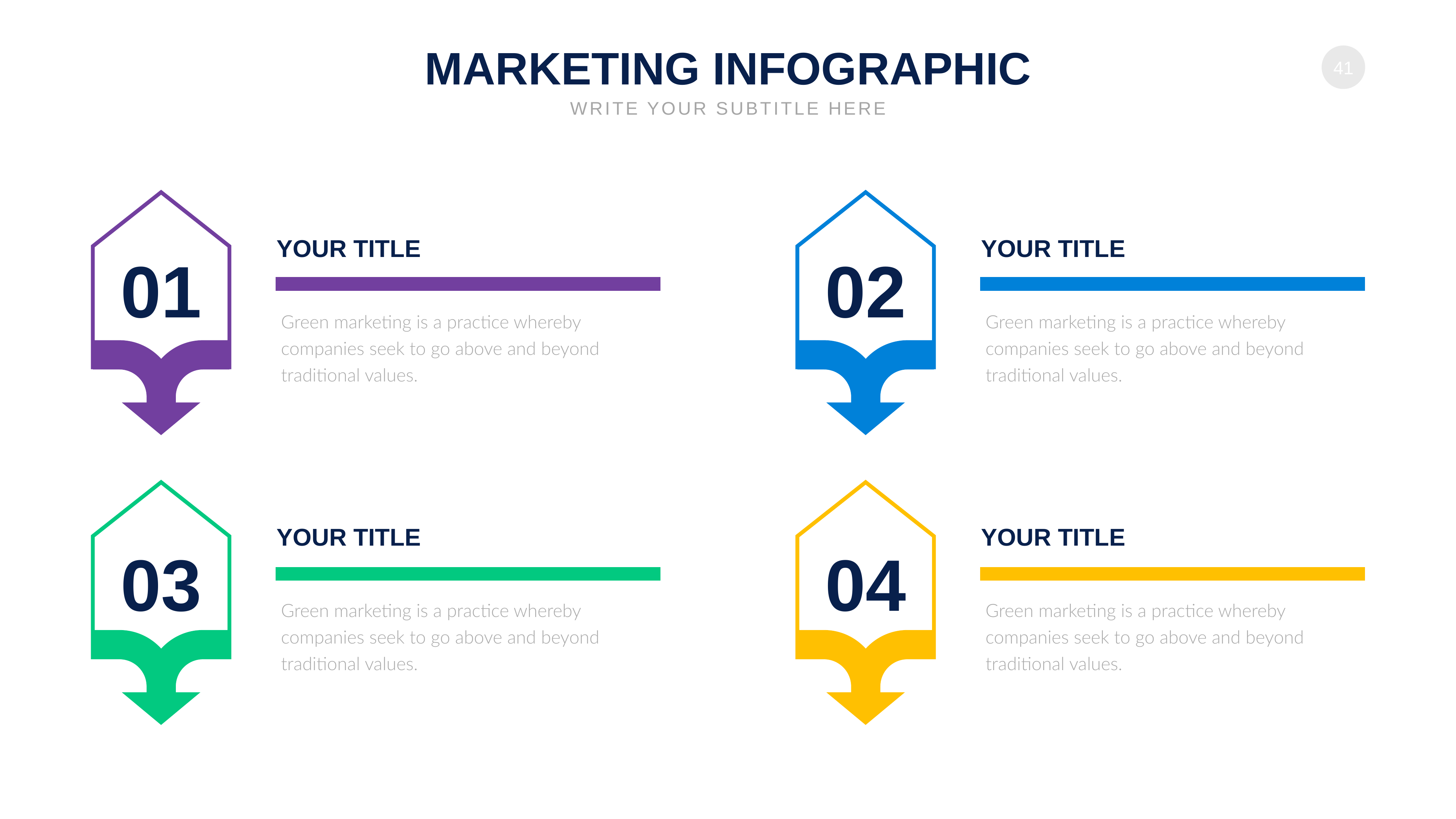

MARKETING INFOGRAPHIC
WRITE YOUR SUBTITLE HERE

YOUR TITLE
YOUR TITLE
01
02

Green marketing is a practice whereby companies seek to go above and beyond traditional values.
Green marketing is a practice whereby companies seek to go above and beyond traditional values.

YOUR TITLE
YOUR TITLE
03
04

Green marketing is a practice whereby companies seek to go above and beyond traditional values.
Green marketing is a practice whereby companies seek to go above and beyond traditional values.